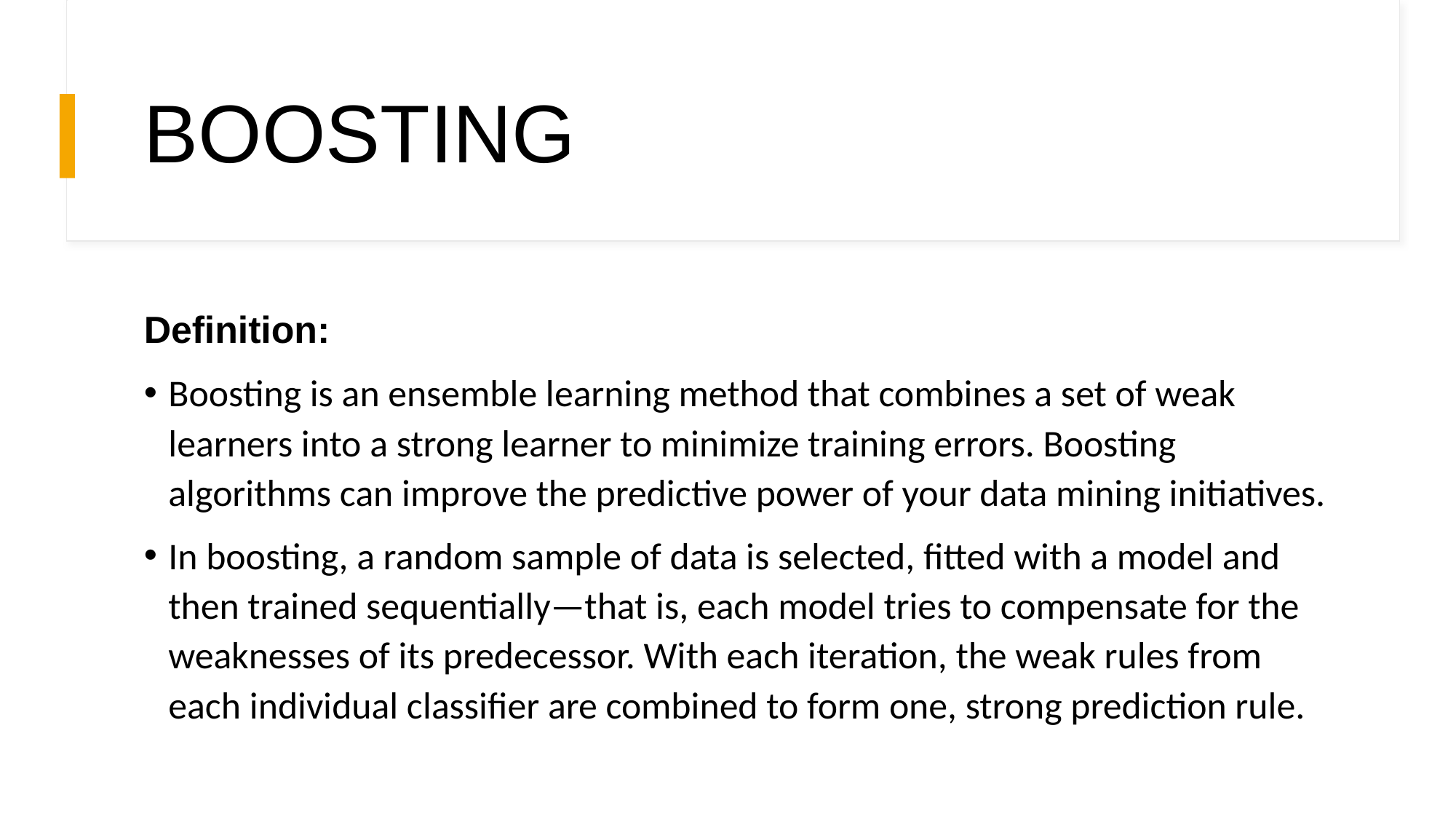

# BOOSTING
Definition:
Boosting is an ensemble learning method that combines a set of weak learners into a strong learner to minimize training errors. Boosting algorithms can improve the predictive power of your data mining initiatives.
In boosting, a random sample of data is selected, fitted with a model and then trained sequentially—that is, each model tries to compensate for the weaknesses of its predecessor. With each iteration, the weak rules from each individual classifier are combined to form one, strong prediction rule.